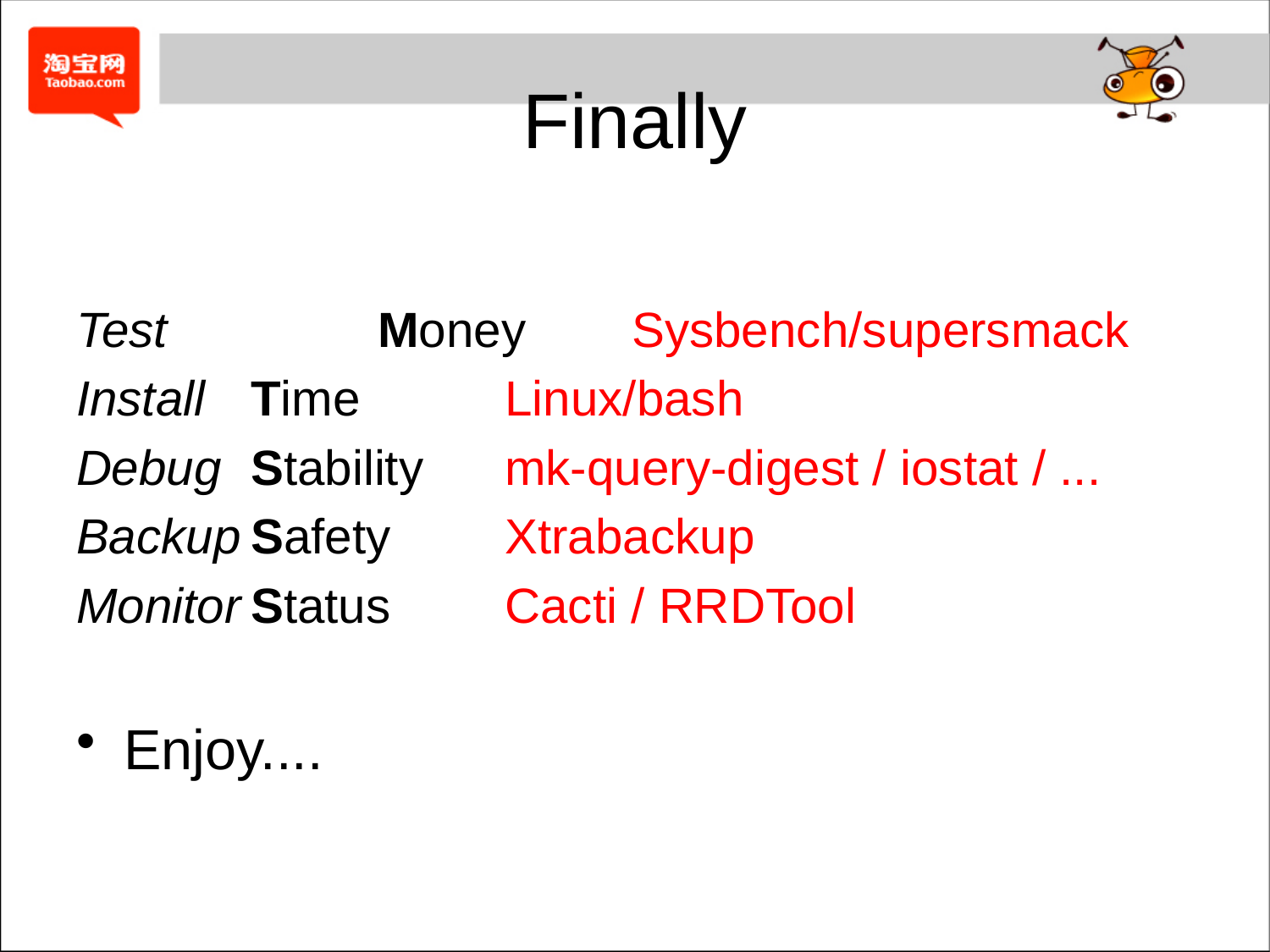

# Finally

Test 		Money	Sysbench/supersmack
Install 	Time		Linux/bash
Debug 	Stability 	mk-query-digest / iostat / ...
Backup	Safety	Xtrabackup
Monitor	Status	Cacti / RRDTool

Enjoy....